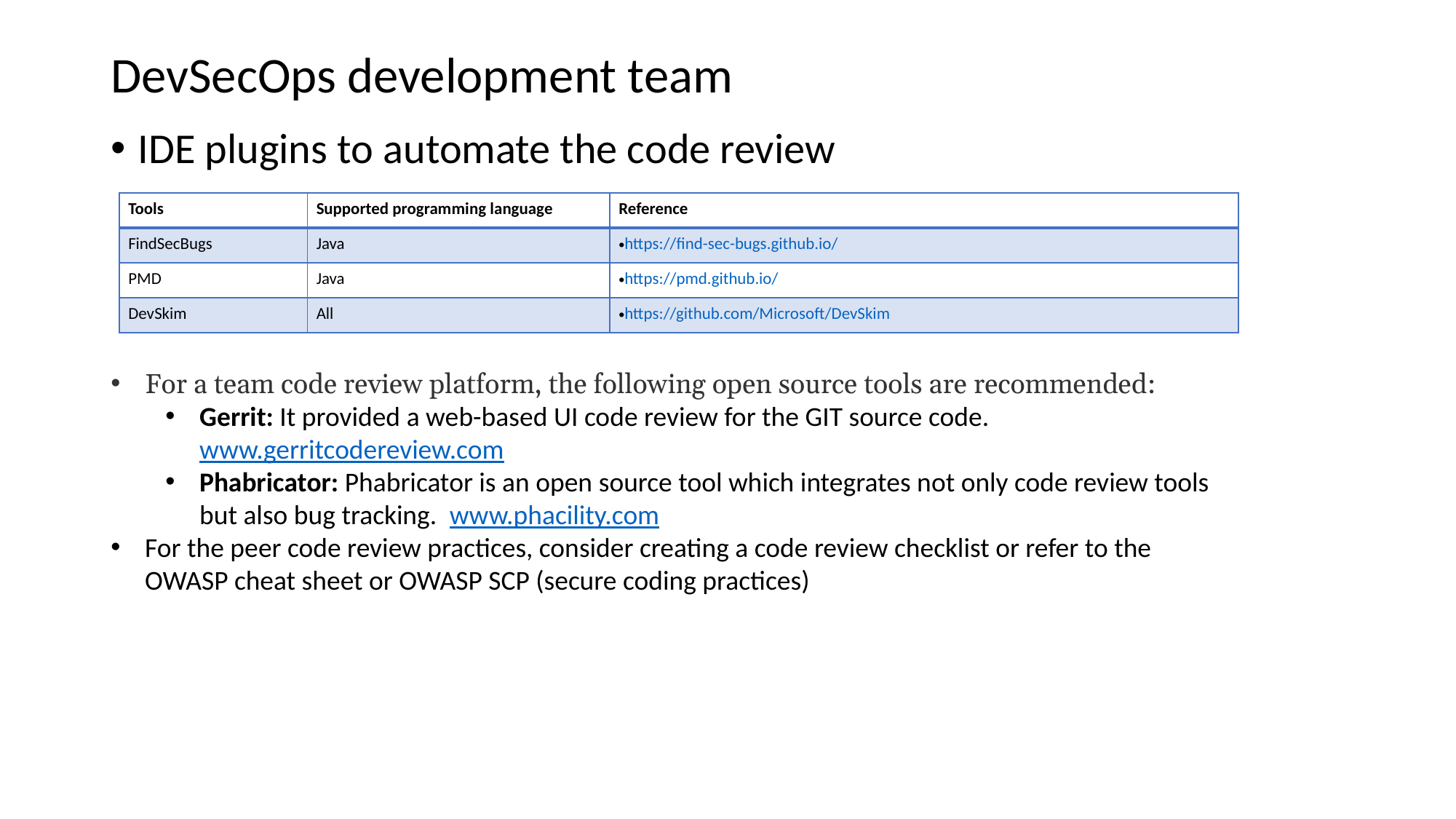

# DevSecOps development team
IDE plugins to automate the code review

| Tools | Supported programming language | Reference |
| --- | --- | --- |
| FindSecBugs | Java | https://find-sec-bugs.github.io/ |
| PMD | Java | https://pmd.github.io/ |
| DevSkim | All | https://github.com/Microsoft/DevSkim |
For a team code review platform, the following open source tools are recommended:
Gerrit: It provided a web-based UI code review for the GIT source code. www.gerritcodereview.com
Phabricator: Phabricator is an open source tool which integrates not only code review tools but also bug tracking.  www.phacility.com
For the peer code review practices, consider creating a code review checklist or refer to the OWASP cheat sheet or OWASP SCP (secure coding practices)